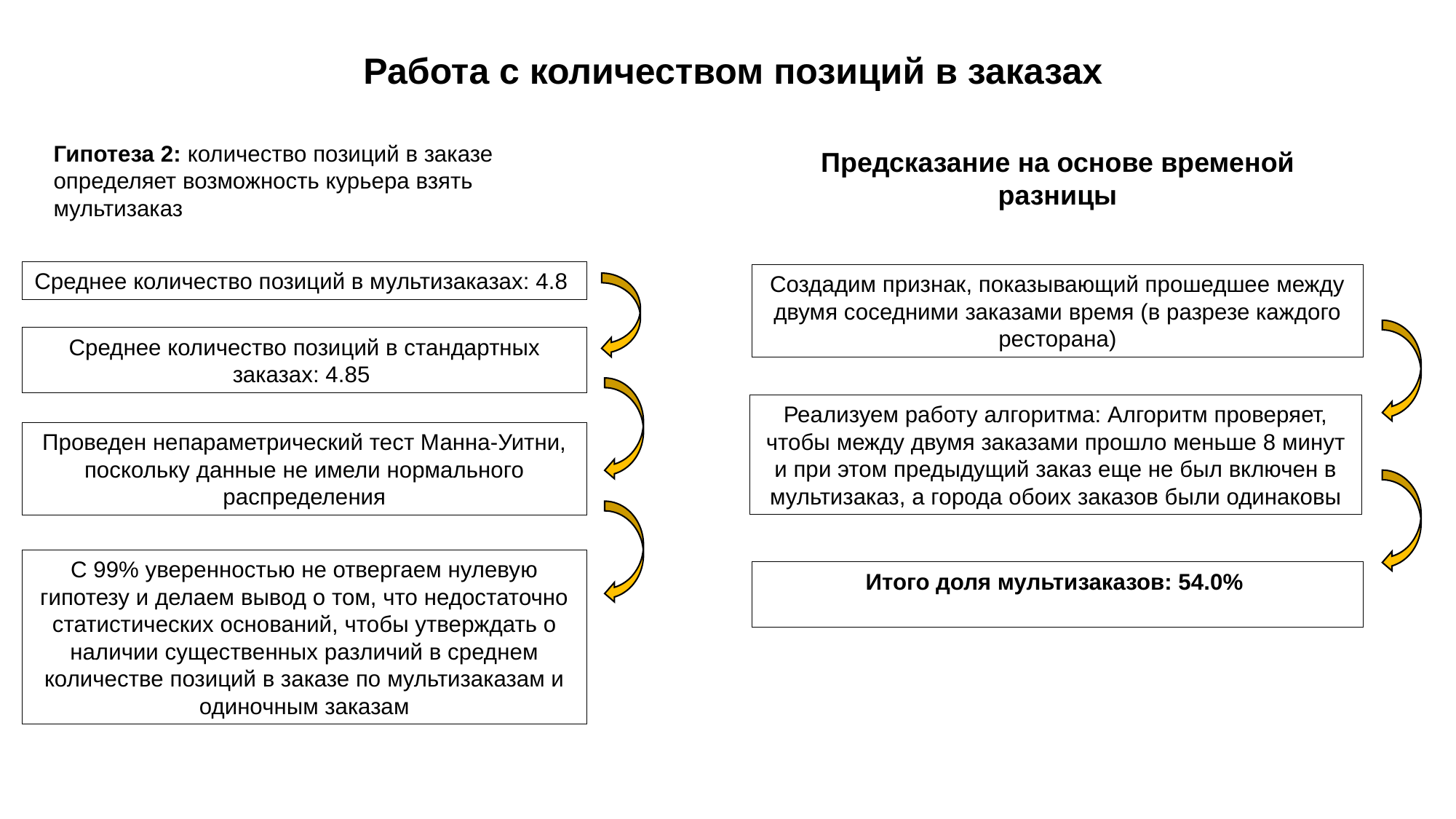

Работа с количеством позиций в заказах
Гипотеза 2: количество позиций в заказе определяет возможность курьера взять мультизаказ
Предсказание на основе временой
разницы
Среднее количество позиций в мультизаказах: 4.8
Создадим признак, показывающий прошедшее между двумя соседними заказами время (в разрезе каждого ресторана)

Среднее количество позиций в стандартных заказах: 4.85

Реализуем работу алгоритма: Алгоритм проверяет, чтобы между двумя заказами прошло меньше 8 минут и при этом предыдущий заказ еще не был включен в мультизаказ, а города обоих заказов были одинаковы
Проведен непараметрический тест Манна-Уитни, поскольку данные не имели нормального распределения

C 99% уверенностью не отвергаем нулевую гипотезу и делаем вывод о том, что недостаточно статистических оснований, чтобы утверждать о наличии существенных различий в среднем количестве позиций в заказе по мультизаказам и одиночным заказам
Итого доля мультизаказов: 54.0%